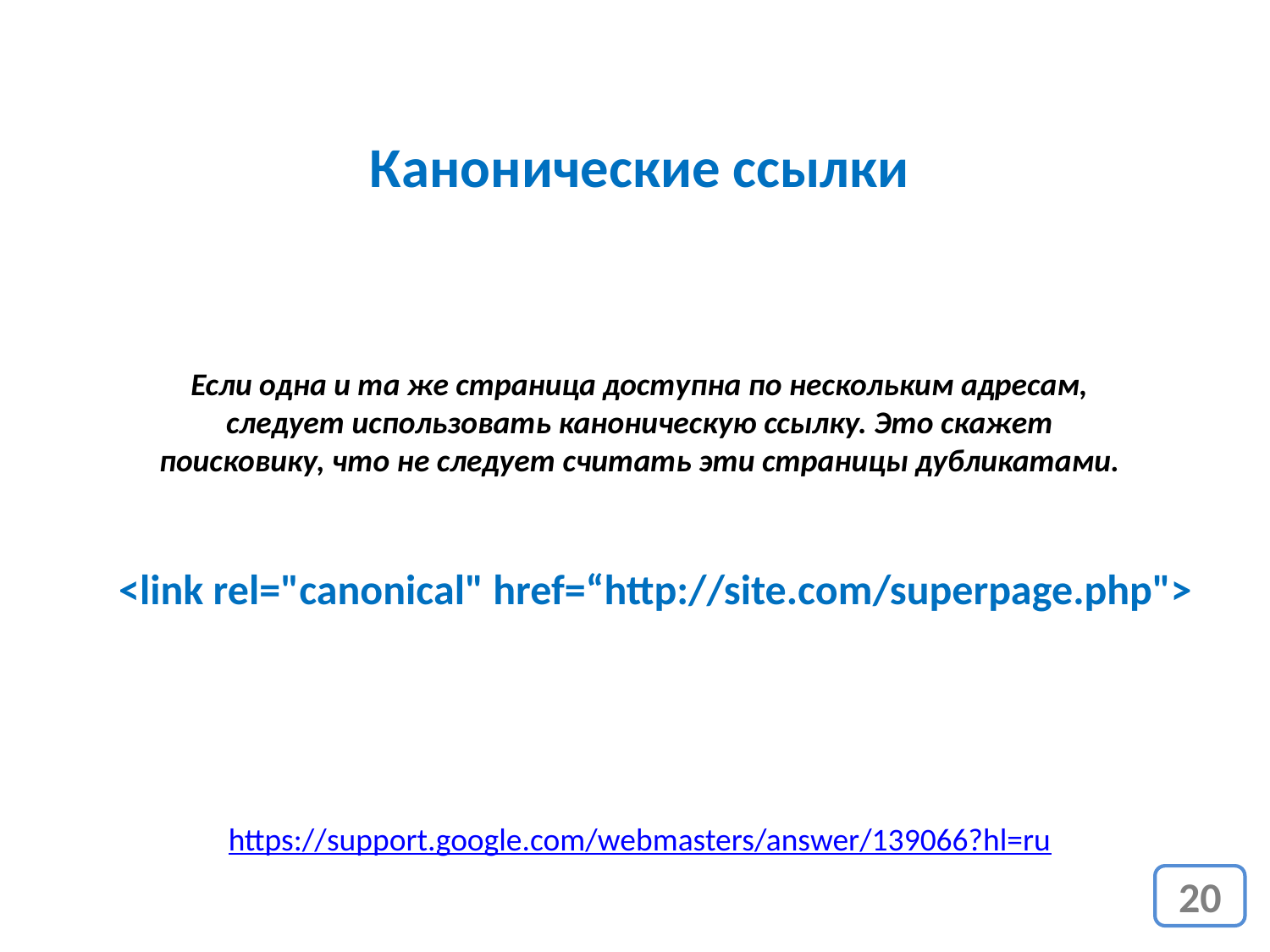

Канонические ссылки
Если одна и та же страница доступна по нескольким адресам, следует использовать каноническую ссылку. Это скажет поисковику, что не следует считать эти страницы дубликатами.
<link rel="canonical" href=“http://site.com/superpage.php">

https://support.google.com/webmasters/answer/139066?hl=ru
20